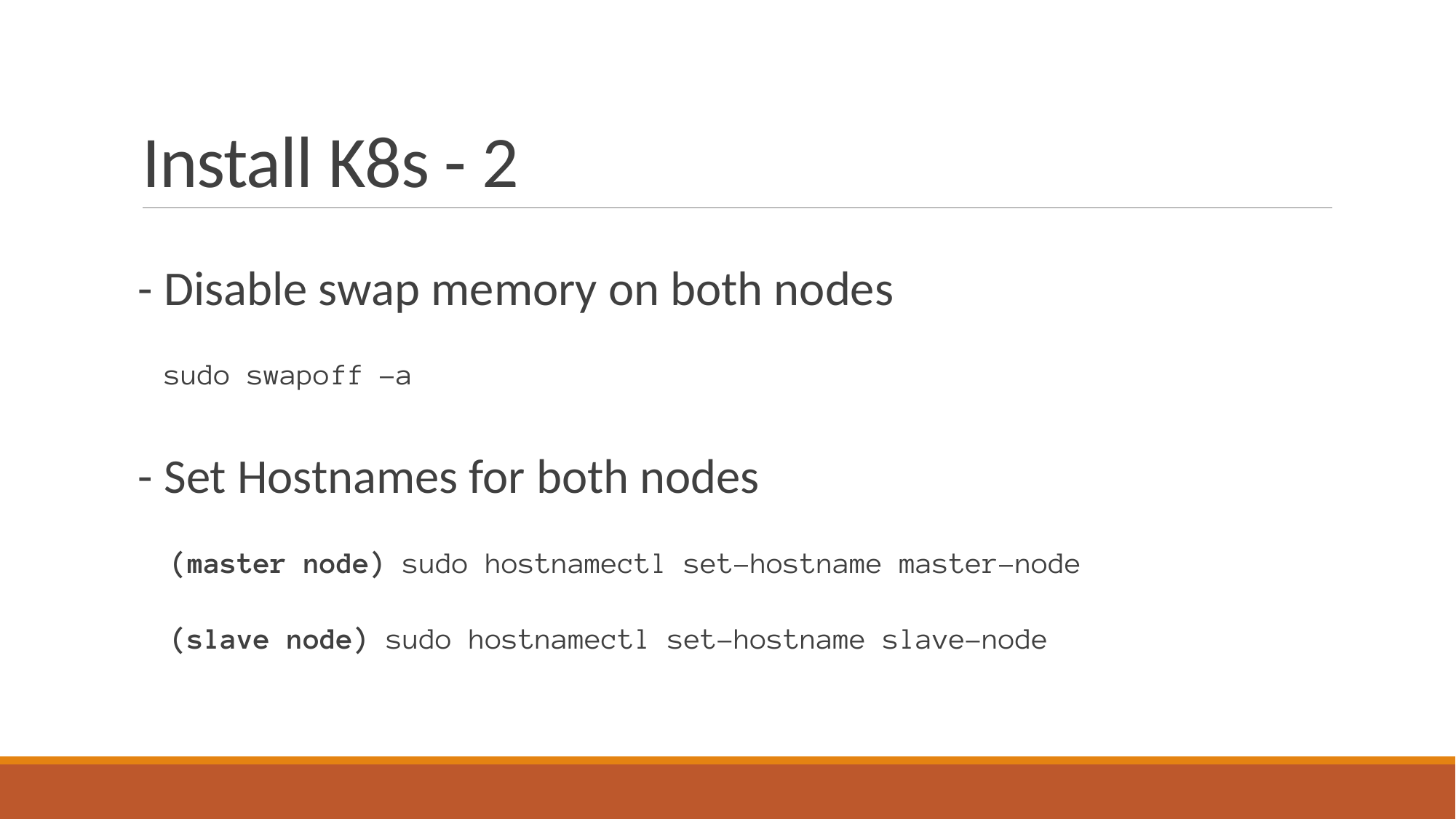

# Install K8s - 2
- Disable swap memory on both nodes
 sudo swapoff -a
- Set Hostnames for both nodes
  (master node) sudo hostnamectl set-hostname master-node
  (slave node) sudo hostnamectl set-hostname slave-node